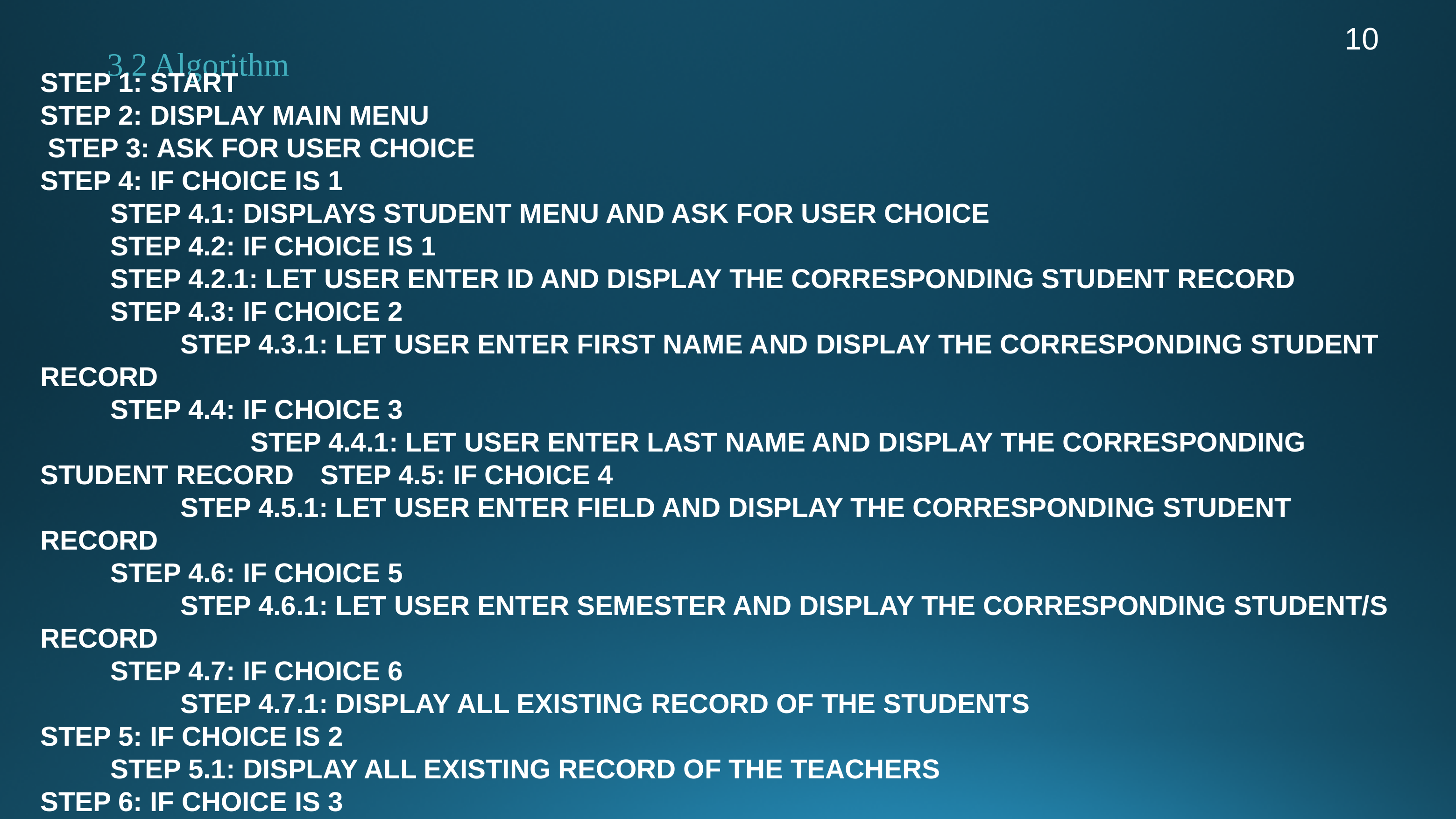

10
# 3.2 Algorithm
STEP 1: START
STEP 2: DISPLAY MAIN MENU
 STEP 3: ASK FOR USER CHOICE
STEP 4: IF CHOICE IS 1
	STEP 4.1: DISPLAYS STUDENT MENU AND ASK FOR USER CHOICE
	STEP 4.2: IF CHOICE IS 1
	STEP 4.2.1: LET USER ENTER ID AND DISPLAY THE CORRESPONDING STUDENT RECORD
	STEP 4.3: IF CHOICE 2
		STEP 4.3.1: LET USER ENTER FIRST NAME AND DISPLAY THE CORRESPONDING STUDENT RECORD
	STEP 4.4: IF CHOICE 3
			STEP 4.4.1: LET USER ENTER LAST NAME AND DISPLAY THE CORRESPONDING STUDENT RECORD 	STEP 4.5: IF CHOICE 4
		STEP 4.5.1: LET USER ENTER FIELD AND DISPLAY THE CORRESPONDING STUDENT RECORD
	STEP 4.6: IF CHOICE 5
		STEP 4.6.1: LET USER ENTER SEMESTER AND DISPLAY THE CORRESPONDING STUDENT/S RECORD
	STEP 4.7: IF CHOICE 6
		STEP 4.7.1: DISPLAY ALL EXISTING RECORD OF THE STUDENTS
STEP 5: IF CHOICE IS 2
	STEP 5.1: DISPLAY ALL EXISTING RECORD OF THE TEACHERS
STEP 6: IF CHOICE IS 3
	STEP 6.1: DISPLAY THE ROUTINE OF CURRENT DATE
STEP 7: IF CHOICE IS 4
	STEP 7.1: DISPLAY ALL EXISTING NOTICE